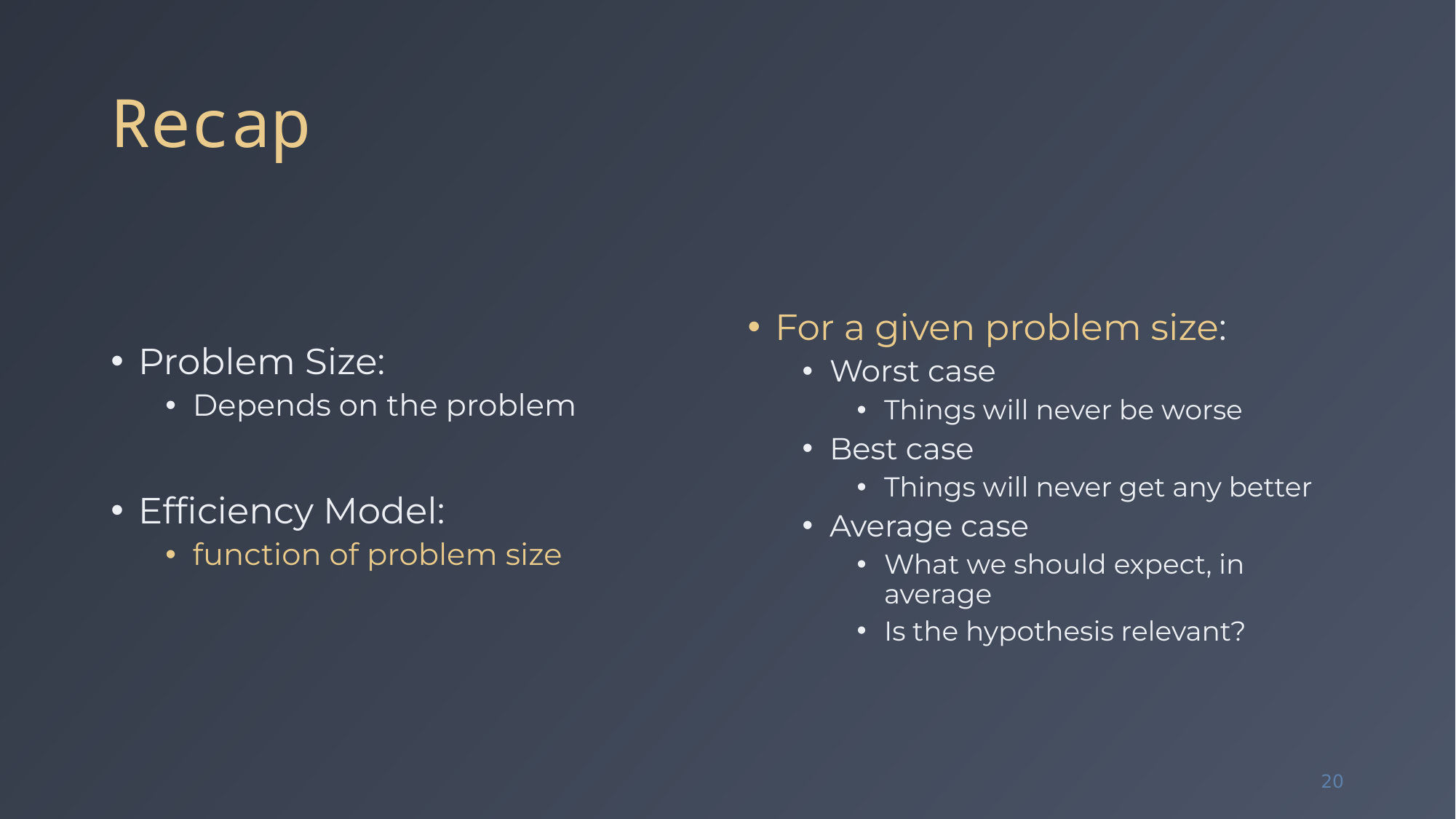

# Recap
Problem Size:
Depends on the problem

Efficiency Model:
function of problem size

For a given problem size:
Worst case
Things will never be worse
Best case
Things will never get any better
Average case
What we should expect, in average
Is the hypothesis relevant?
20